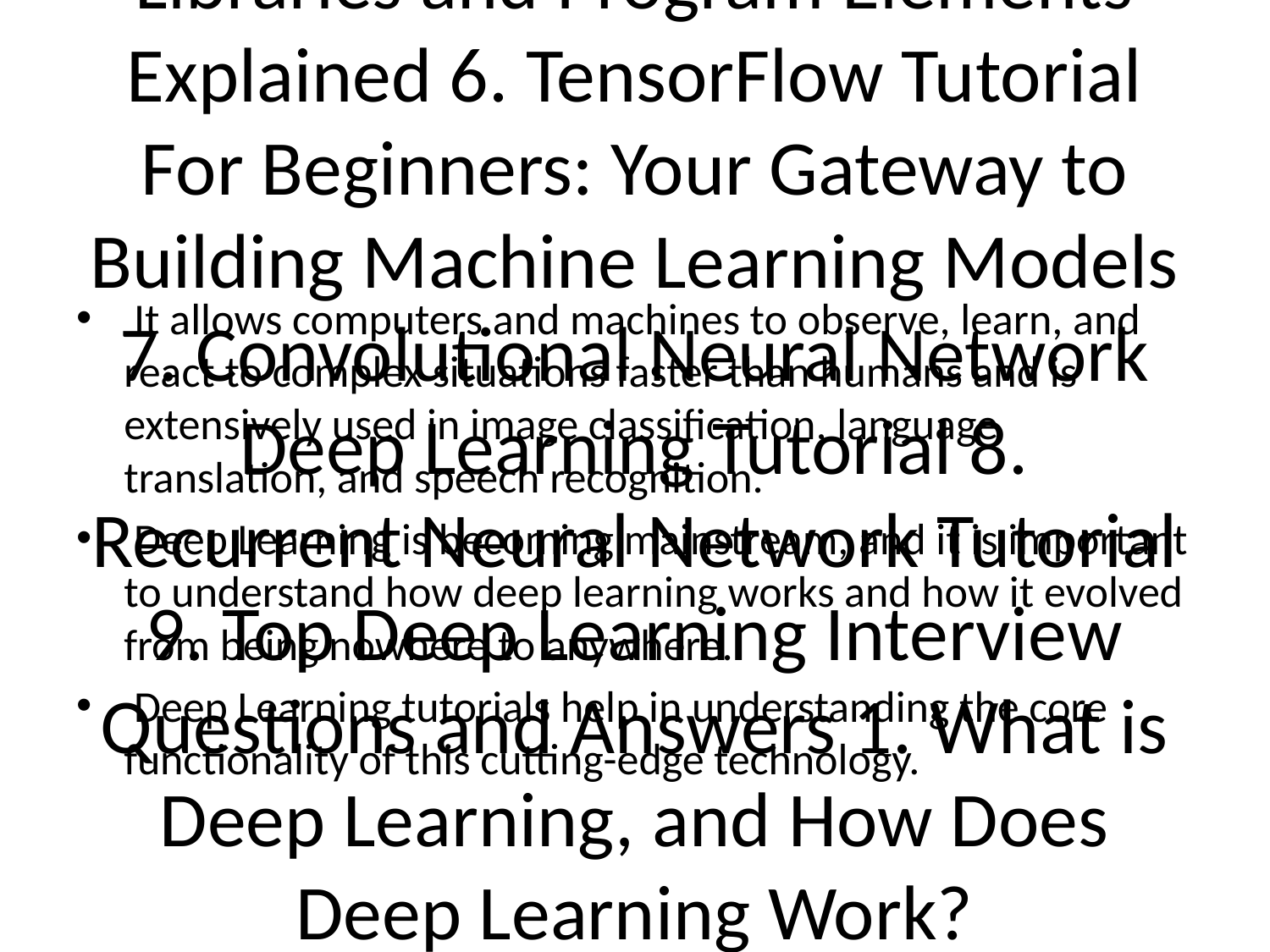

# 1. What is Deep Learning, and How Does Deep Learning Work? 2. What is Neural Network: Overview, Applications, and Advantages? 3. Neural Networks Tutorial 4. Top 8 Deep Learning Frameworks 5. What is TensorFlow: Deep Learning Libraries and Program Elements Explained 6. TensorFlow Tutorial For Beginners: Your Gateway to Building Machine Learning Models 7. Convolutional Neural Network Deep Learning Tutorial 8. Recurrent Neural Network Tutorial 9. Top Deep Learning Interview Questions and Answers 1. What is Deep Learning, and How Does Deep Learning Work?

 It allows computers and machines to observe, learn, and react to complex situations faster than humans and is extensively used in image classification, language translation, and speech recognition.
 Deep Learning is becoming mainstream, and it is important to understand how deep learning works and how it evolved from being nowhere to anywhere.
 Deep Learning tutorials help in understanding the core functionality of this cutting-edge technology.